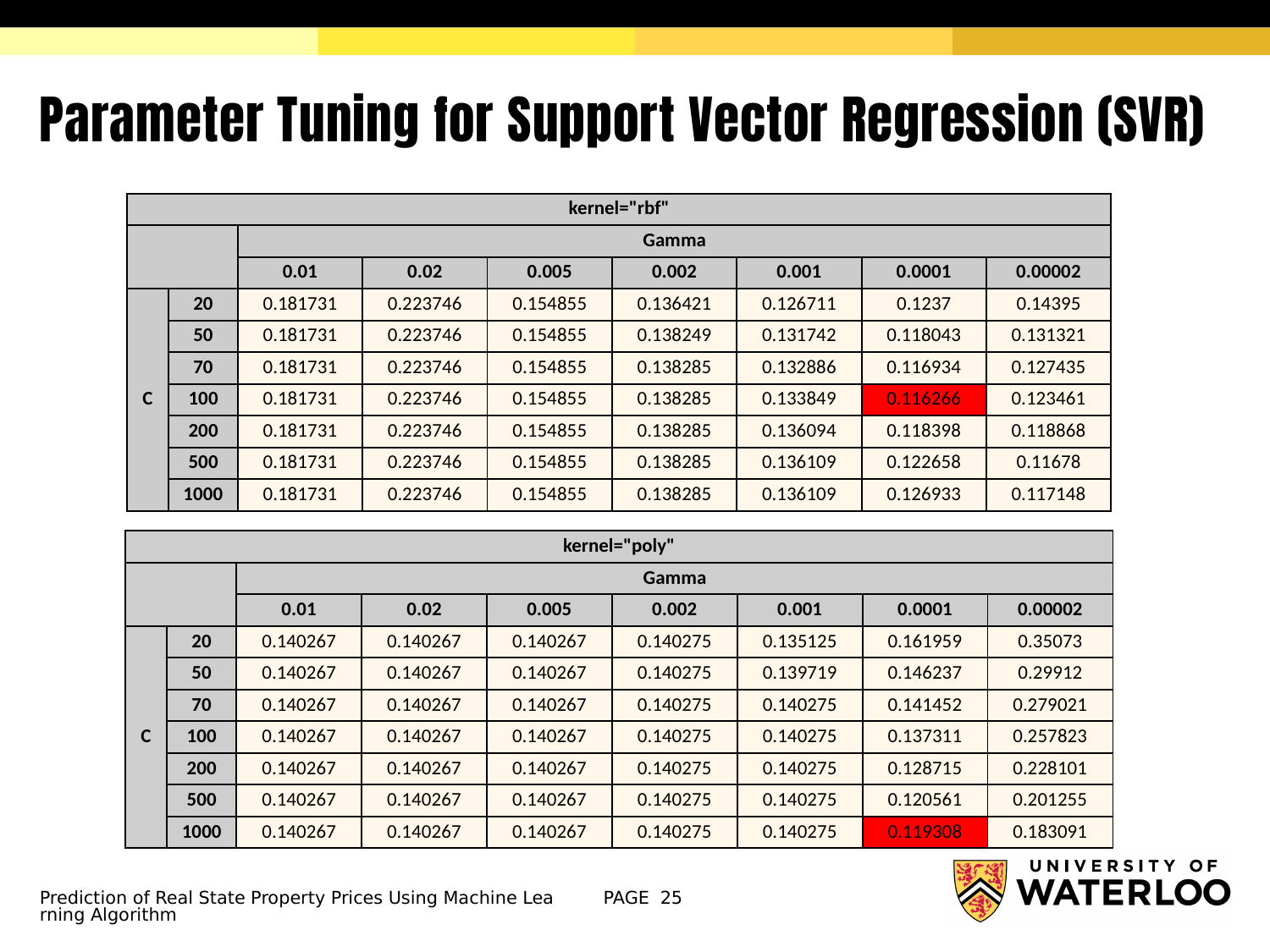

# Parameter Tuning for Support Vector Regression (SVR)
| kernel="rbf" |  |  |  |  |  |  |  |  |
| --- | --- | --- | --- | --- | --- | --- | --- | --- |
|  |  | Gamma |  |  |  |  |  |  |
|  |  | 0.01 | 0.02 | 0.005 | 0.002 | 0.001 | 0.0001 | 0.00002 |
| C | 20 | 0.181731 | 0.223746 | 0.154855 | 0.136421 | 0.126711 | 0.1237 | 0.14395 |
|  | 50 | 0.181731 | 0.223746 | 0.154855 | 0.138249 | 0.131742 | 0.118043 | 0.131321 |
|  | 70 | 0.181731 | 0.223746 | 0.154855 | 0.138285 | 0.132886 | 0.116934 | 0.127435 |
|  | 100 | 0.181731 | 0.223746 | 0.154855 | 0.138285 | 0.133849 | 0.116266 | 0.123461 |
|  | 200 | 0.181731 | 0.223746 | 0.154855 | 0.138285 | 0.136094 | 0.118398 | 0.118868 |
|  | 500 | 0.181731 | 0.223746 | 0.154855 | 0.138285 | 0.136109 | 0.122658 | 0.11678 |
|  | 1000 | 0.181731 | 0.223746 | 0.154855 | 0.138285 | 0.136109 | 0.126933 | 0.117148 |
| kernel="poly" |  |  |  |  |  |  |  |  |
| --- | --- | --- | --- | --- | --- | --- | --- | --- |
|  |  | Gamma |  |  |  |  |  |  |
|  |  | 0.01 | 0.02 | 0.005 | 0.002 | 0.001 | 0.0001 | 0.00002 |
| C | 20 | 0.140267 | 0.140267 | 0.140267 | 0.140275 | 0.135125 | 0.161959 | 0.35073 |
|  | 50 | 0.140267 | 0.140267 | 0.140267 | 0.140275 | 0.139719 | 0.146237 | 0.29912 |
|  | 70 | 0.140267 | 0.140267 | 0.140267 | 0.140275 | 0.140275 | 0.141452 | 0.279021 |
|  | 100 | 0.140267 | 0.140267 | 0.140267 | 0.140275 | 0.140275 | 0.137311 | 0.257823 |
|  | 200 | 0.140267 | 0.140267 | 0.140267 | 0.140275 | 0.140275 | 0.128715 | 0.228101 |
|  | 500 | 0.140267 | 0.140267 | 0.140267 | 0.140275 | 0.140275 | 0.120561 | 0.201255 |
|  | 1000 | 0.140267 | 0.140267 | 0.140267 | 0.140275 | 0.140275 | 0.119308 | 0.183091 |
Prediction of Real State Property Prices Using Machine Learning Algorithm
PAGE  25